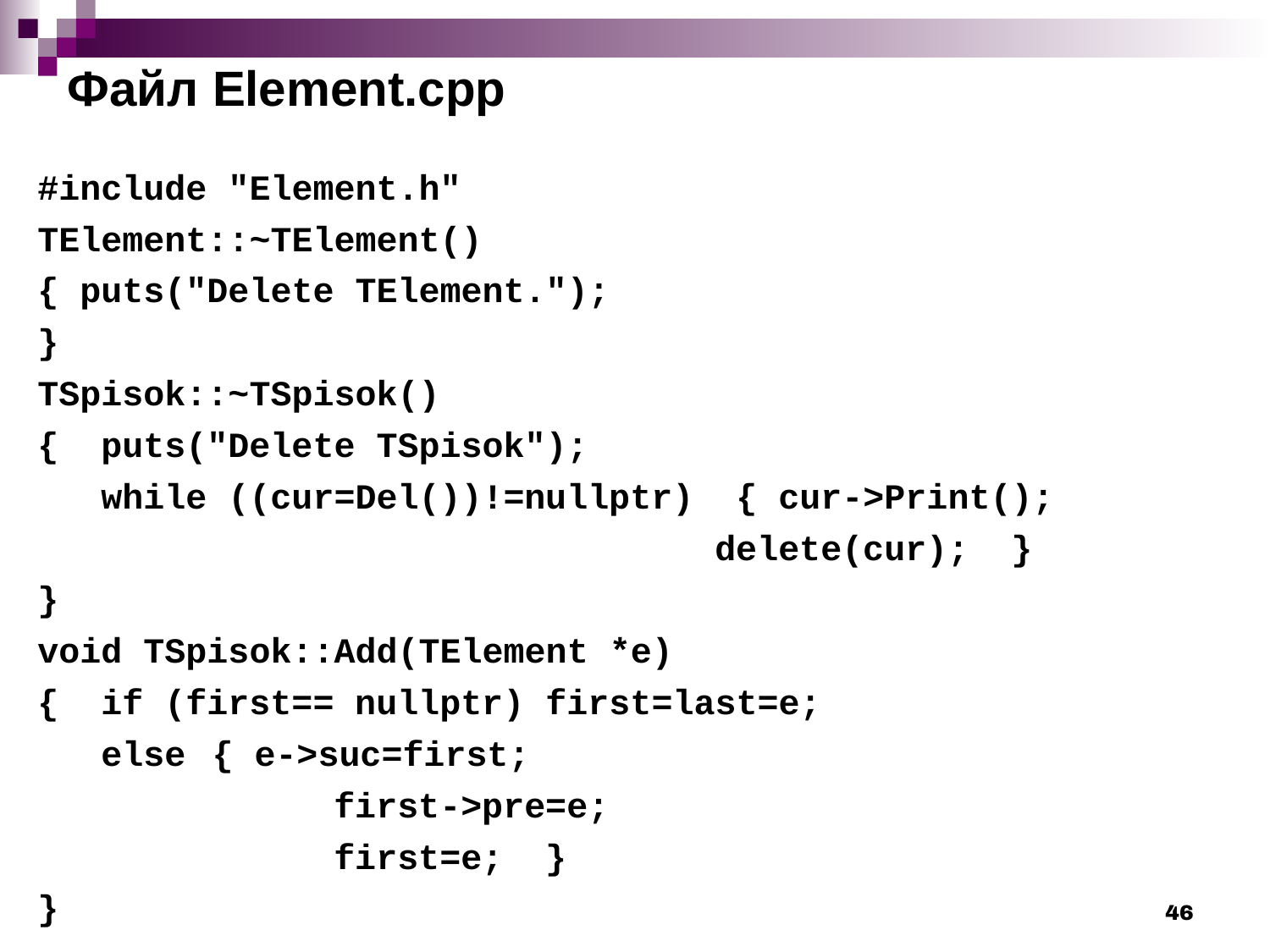

# Файл Element.cpp
#include "Element.h"
TElement::~TElement()
{ puts("Delete TElement.");
}
TSpisok::~TSpisok()
{  puts("Delete TSpisok");
   while ((cur=Del())!=nullptr)  { cur->Print();
                                delete(cur);  }
}
void TSpisok::Add(TElement *e)
{  if (first== nullptr) first=last=e;
   else	{ e->suc=first;
              first->pre=e;
              first=e;  }
}
46